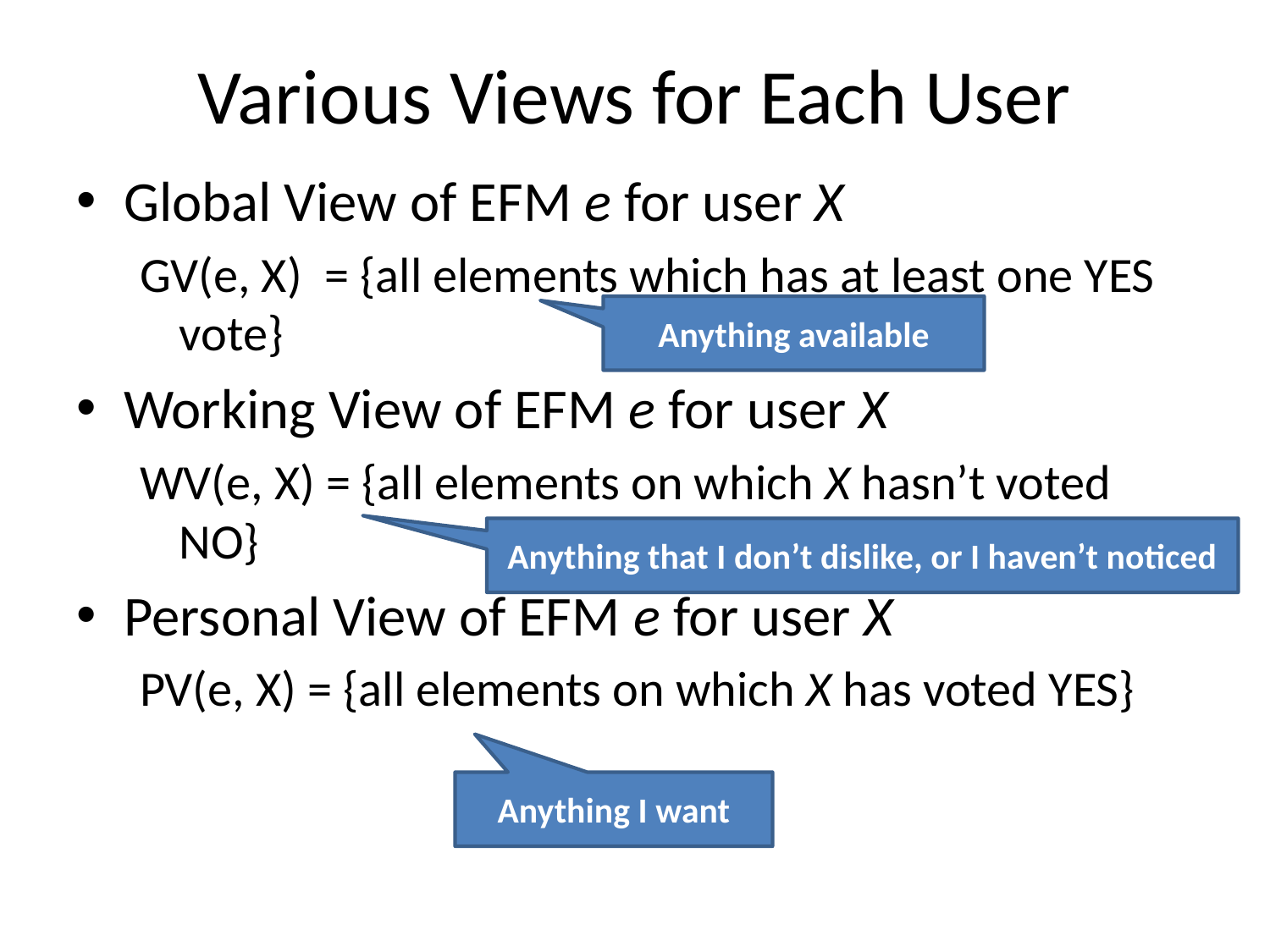

# Various Views for Each User
Global View of EFM e for user X
GV(e, X)  = {all elements which has at least one YES vote}
Working View of EFM e for user X
WV(e, X) = {all elements on which X hasn’t voted NO}
Personal View of EFM e for user X
PV(e, X) = {all elements on which X has voted YES}
Anything available
Anything that I don’t dislike, or I haven’t noticed
Anything I want